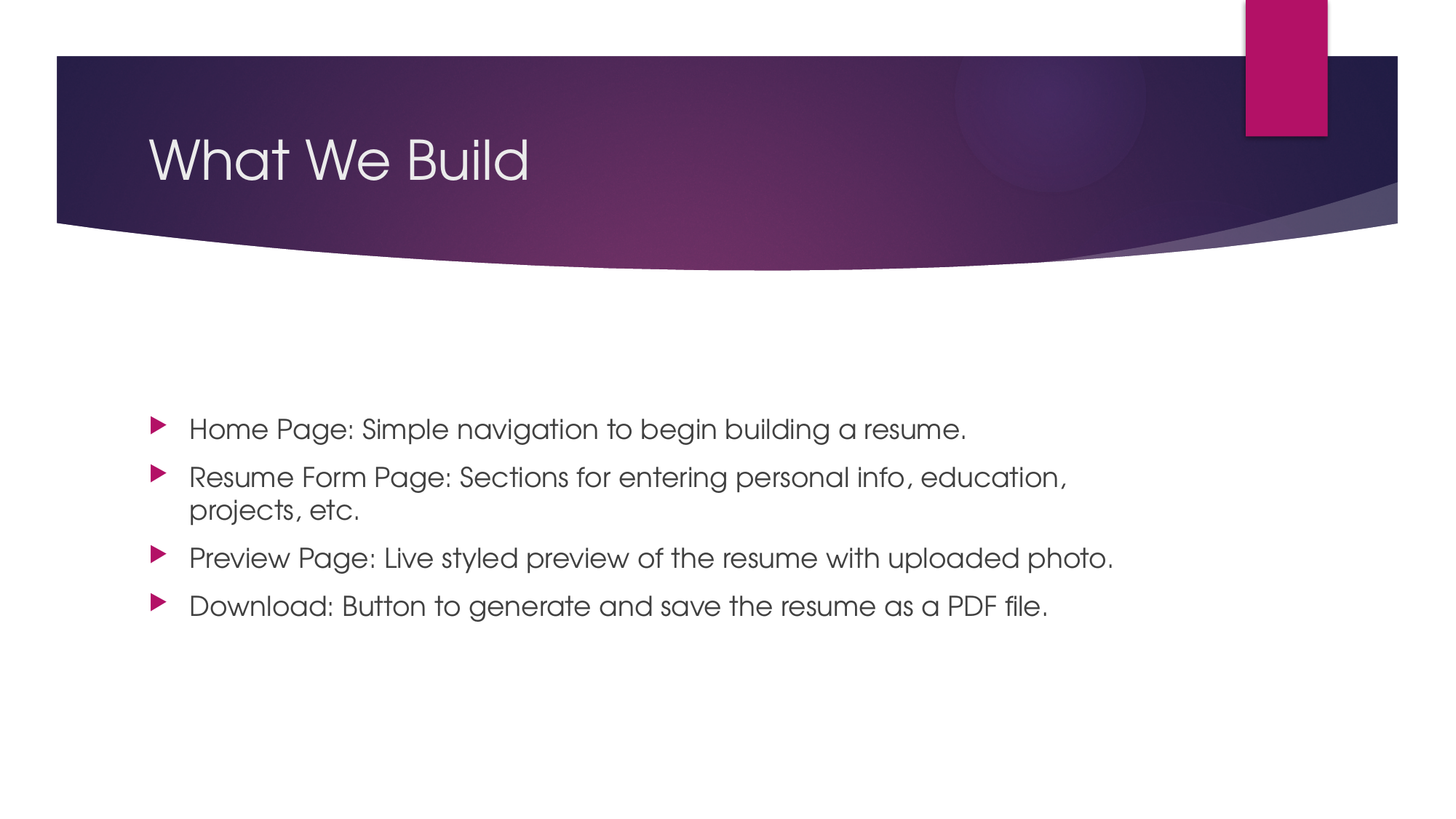

# What We Build

Home Page: Simple navigation to begin building a resume.
Resume Form Page: Sections for entering personal info, education, projects, etc.
Preview Page: Live styled preview of the resume with uploaded photo.
Download: Button to generate and save the resume as a PDF file.